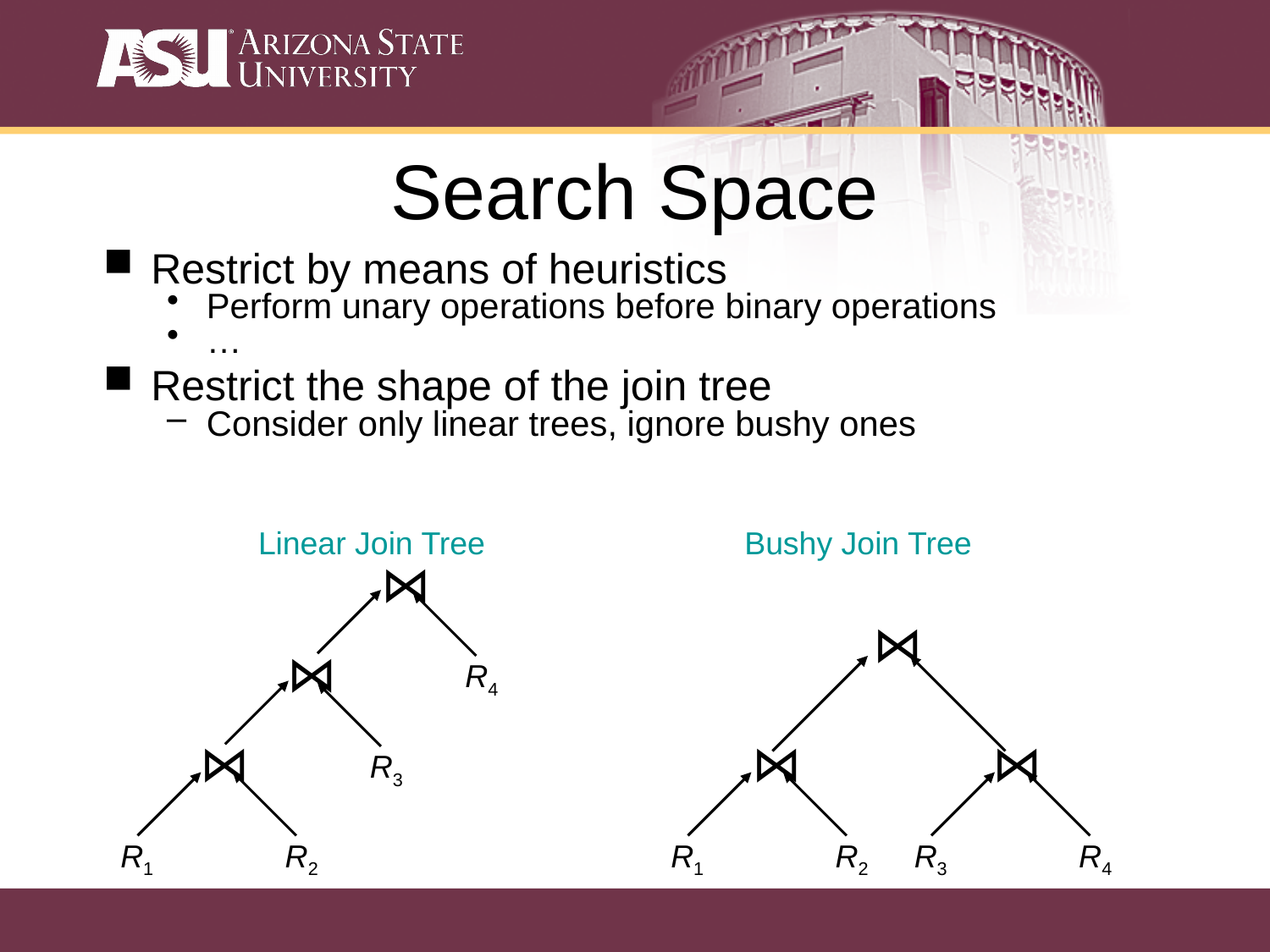

Search Space
Restrict by means of heuristics
Perform unary operations before binary operations
…
Restrict the shape of the join tree
Consider only linear trees, ignore bushy ones
Linear Join Tree
Bushy Join Tree
⋈

⋈
⋈
R4

⋈
⋈
⋈
R3

R1
R2
R1
R2
R3
R4